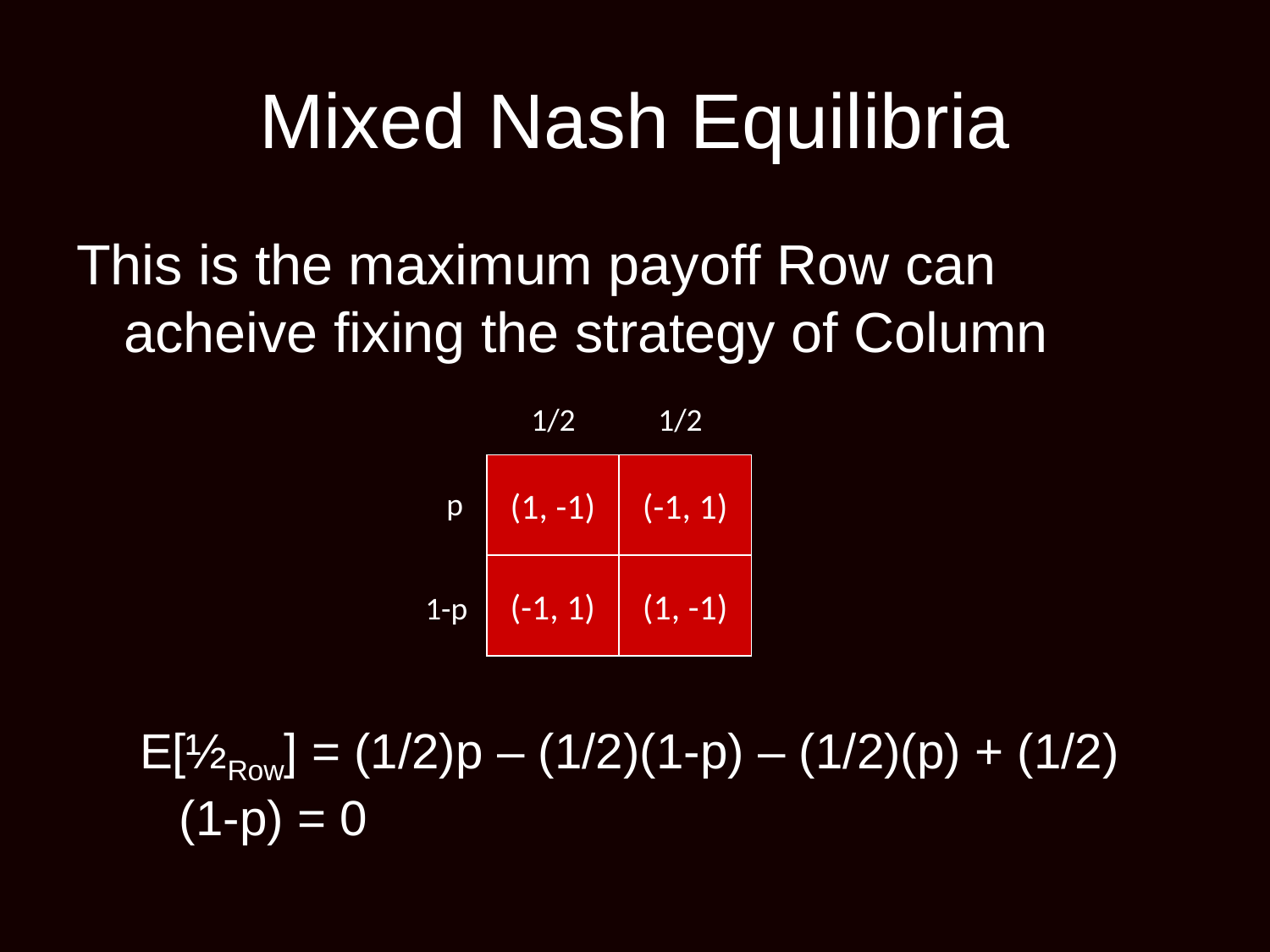

# Mixed Nash Equilibria
This is the maximum payoff Row can acheive fixing the strategy of Column

E[½Row] = (1/2)p – (1/2)(1-p) – (1/2)(p) + (1/2)(1-p) = 0

1/2
1/2
(1, -1)
(-1, 1)
(-1, 1)
(1, -1)
p
1-p